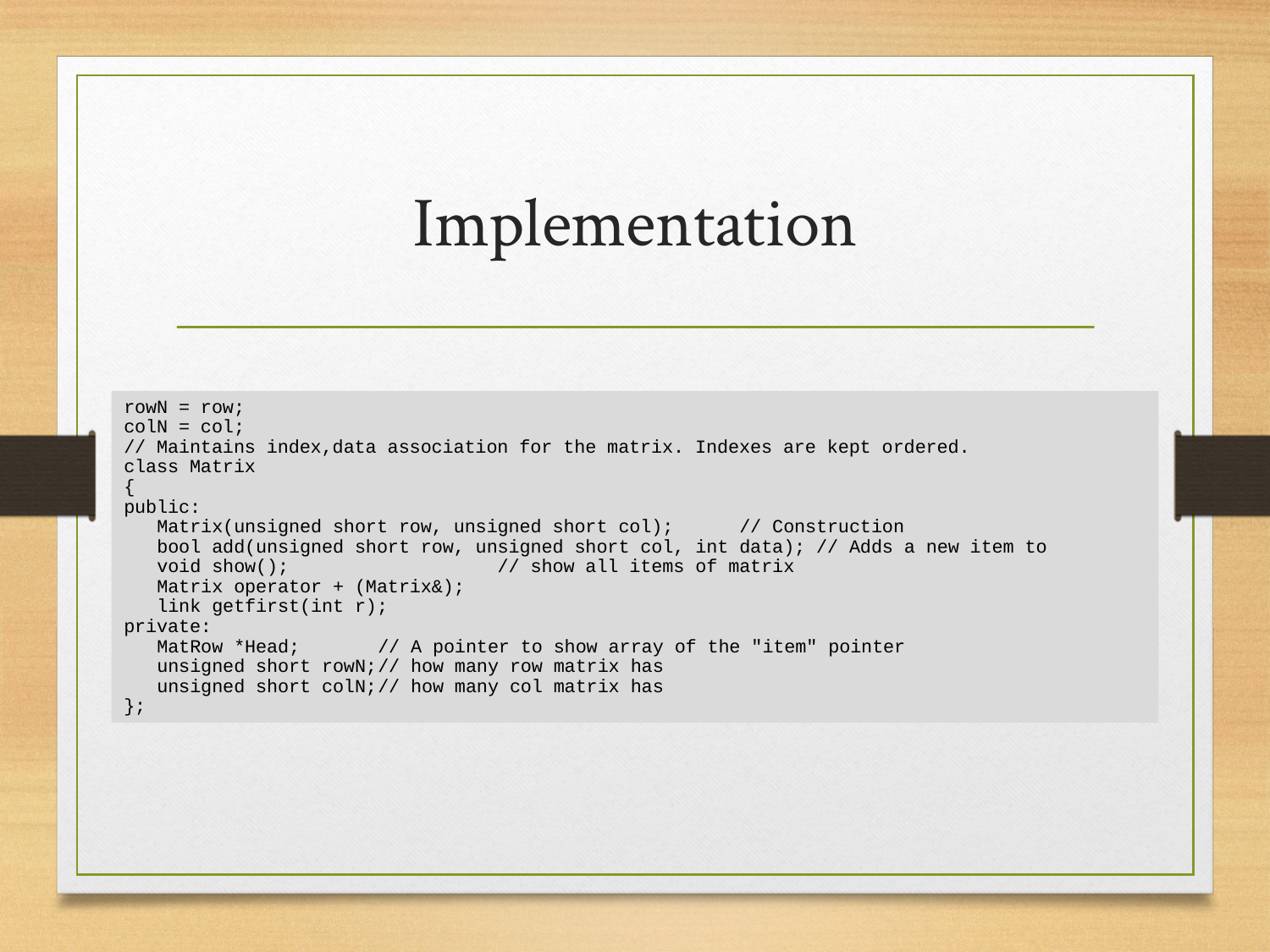

# Implementation
rowN = row;
colN = col;
// Maintains index,data association for the matrix. Indexes are kept ordered.
class Matrix
{
public:
   Matrix(unsigned short row, unsigned short col);      // Construction
   bool add(unsigned short row, unsigned short col, int data); // Adds a new item to
   void show();                   // show all items of matrix
   Matrix operator + (Matrix&);
   link getfirst(int r);
private:
   MatRow *Head;	// A pointer to show array of the "item" pointer
   unsigned short rowN;	// how many row matrix has
   unsigned short colN;	// how many col matrix has
};